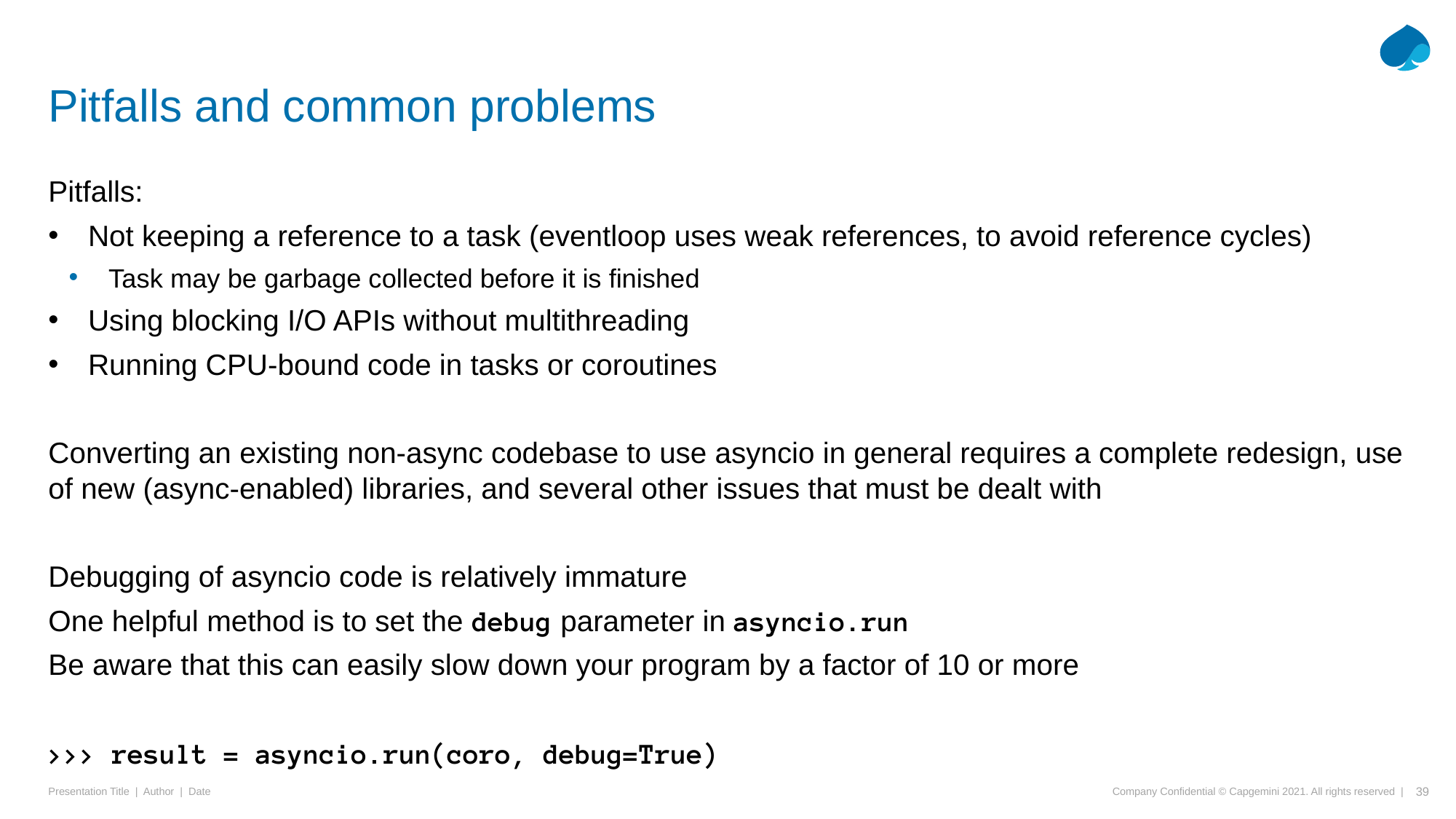

# Pitfalls and common problems
Pitfalls:
Not keeping a reference to a task (eventloop uses weak references, to avoid reference cycles)
Task may be garbage collected before it is finished
Using blocking I/O APIs without multithreading
Running CPU-bound code in tasks or coroutines

Converting an existing non-async codebase to use asyncio in general requires a complete redesign, use of new (async-enabled) libraries, and several other issues that must be dealt with

Debugging of asyncio code is relatively immature
One helpful method is to set the debug parameter in asyncio.run
Be aware that this can easily slow down your program by a factor of 10 or more

>>> result = asyncio.run(coro, debug=True)